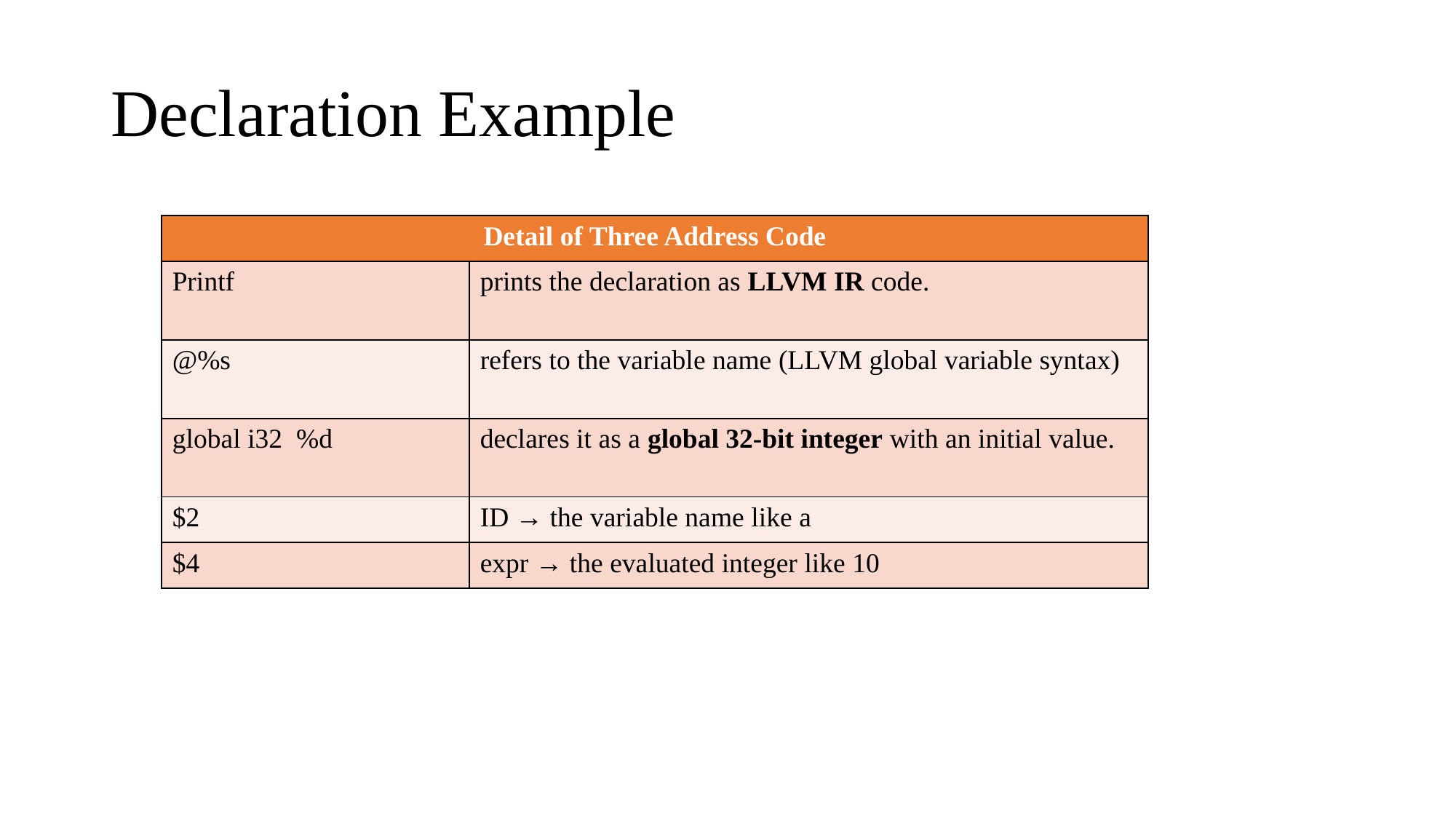

# Declaration Example
| Detail of Three Address Code |  |
| --- | --- |
| Printf | prints the declaration as LLVM IR code. |
| @%s | refers to the variable name (LLVM global variable syntax) |
| global i32 %d | declares it as a global 32-bit integer with an initial value. |
| $2 | ID → the variable name like a |
| $4 | expr → the evaluated integer like 10 |